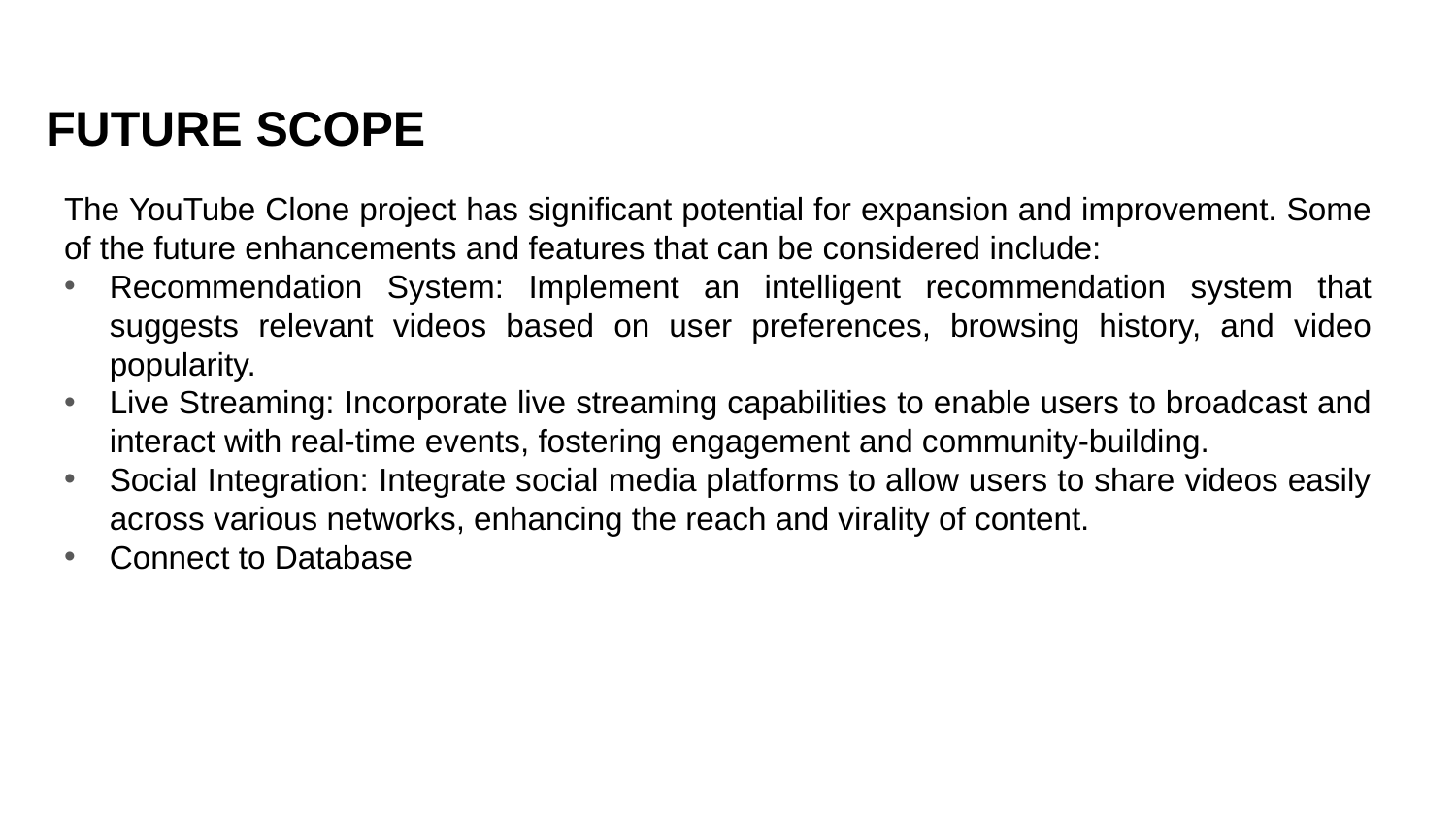

# FUTURE SCOPE
The YouTube Clone project has significant potential for expansion and improvement. Some of the future enhancements and features that can be considered include:
Recommendation System: Implement an intelligent recommendation system that suggests relevant videos based on user preferences, browsing history, and video popularity.
Live Streaming: Incorporate live streaming capabilities to enable users to broadcast and interact with real-time events, fostering engagement and community-building.
Social Integration: Integrate social media platforms to allow users to share videos easily across various networks, enhancing the reach and virality of content.
Connect to Database